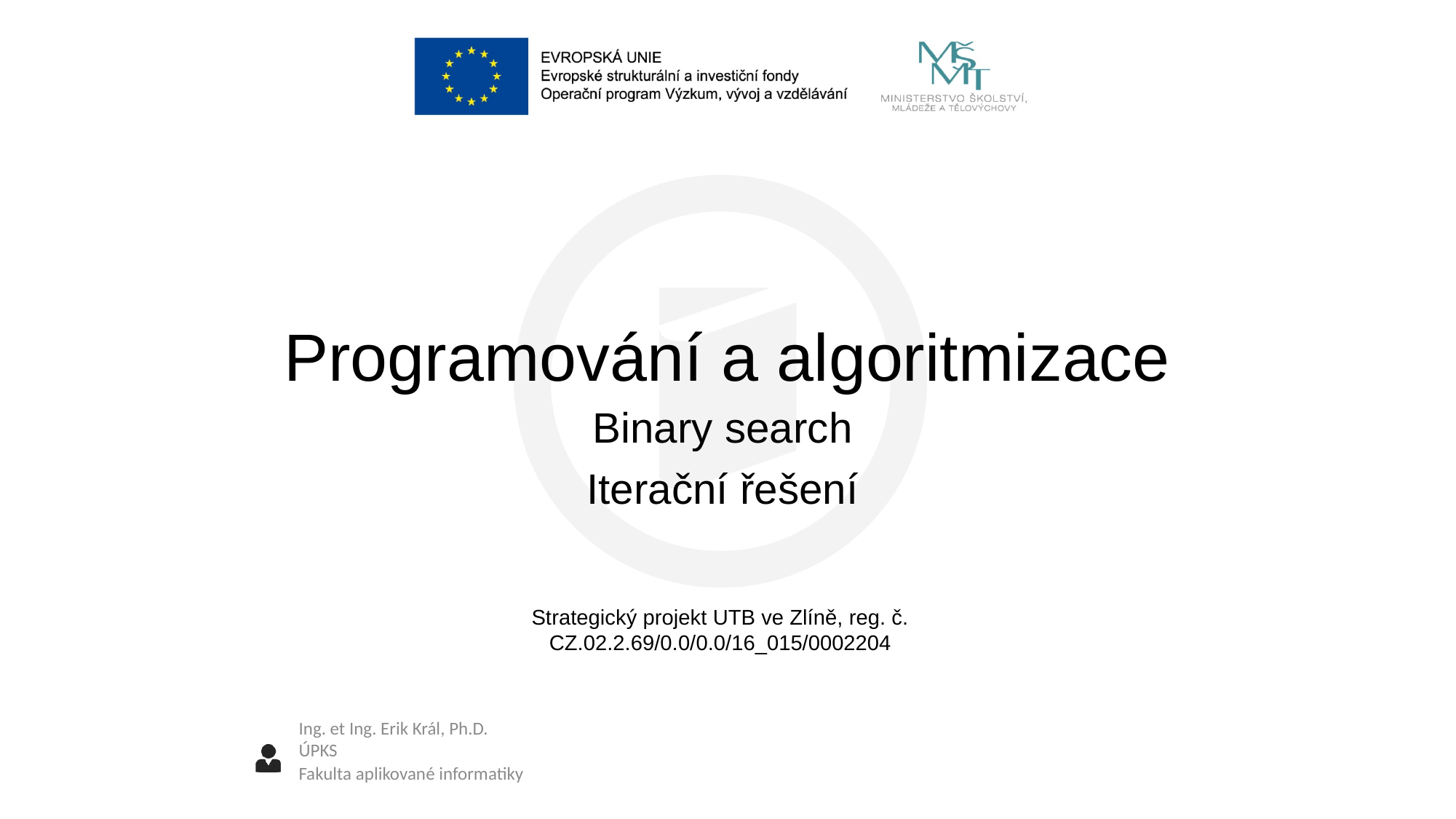

# Programování a algoritmizace
Binary search
Iterační řešení
Ing. et Ing. Erik Král, Ph.D.
ÚPKS